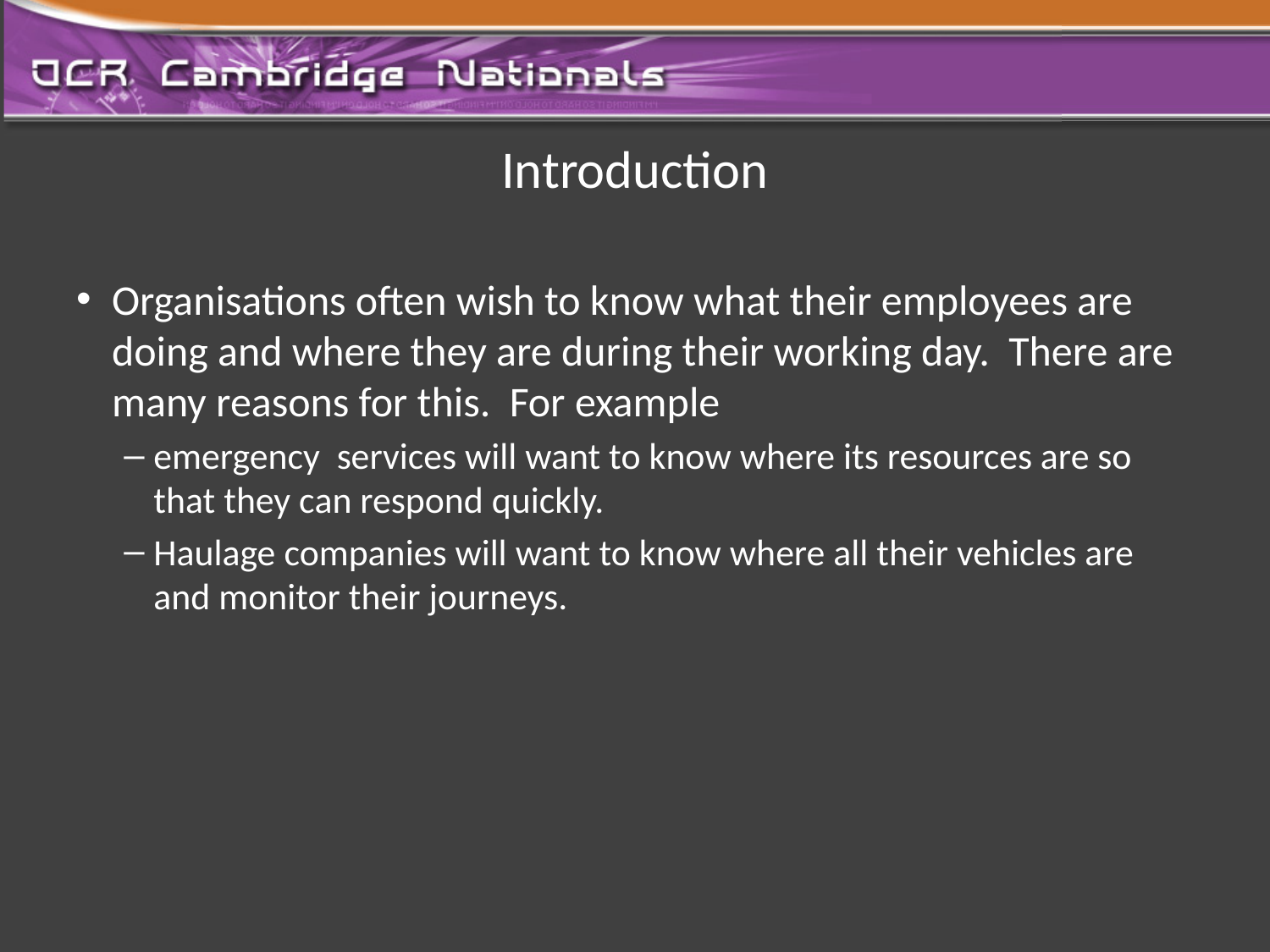

# Introduction
Organisations often wish to know what their employees are doing and where they are during their working day.  There are many reasons for this.  For example
emergency  services will want to know where its resources are so that they can respond quickly.
Haulage companies will want to know where all their vehicles are  and monitor their journeys.